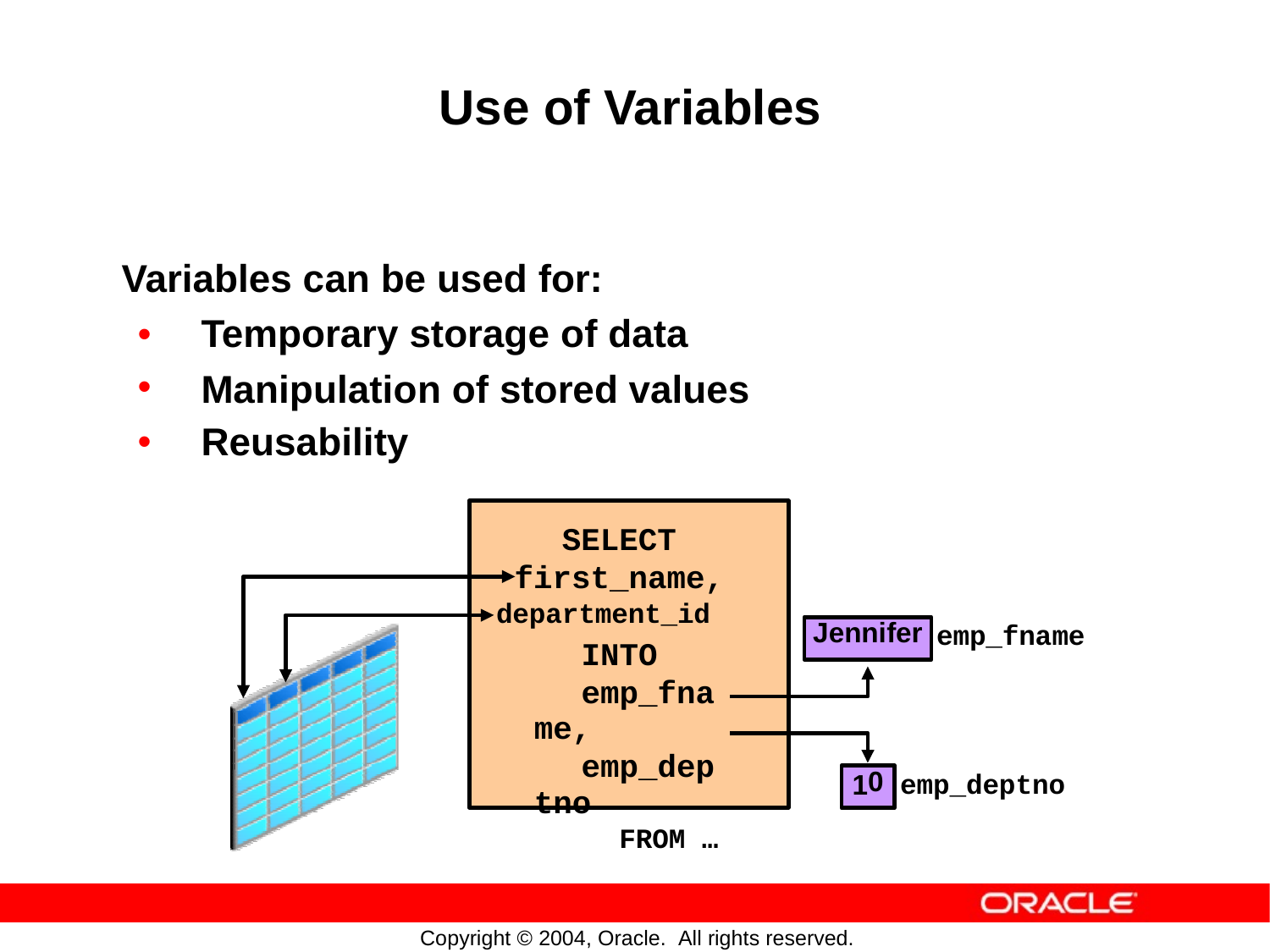

Use of Variables
Variables can be used for:
•
•
•
Temporary storage of data
Manipulation
Reusability
of stored values

SELECT
first_name,
INTO
emp_fname,
emp_deptno
FROM …

department_id

Jennifer
emp_fname

1

0
emp_deptno

Copyright © 2004, Oracle.  All rights reserved.